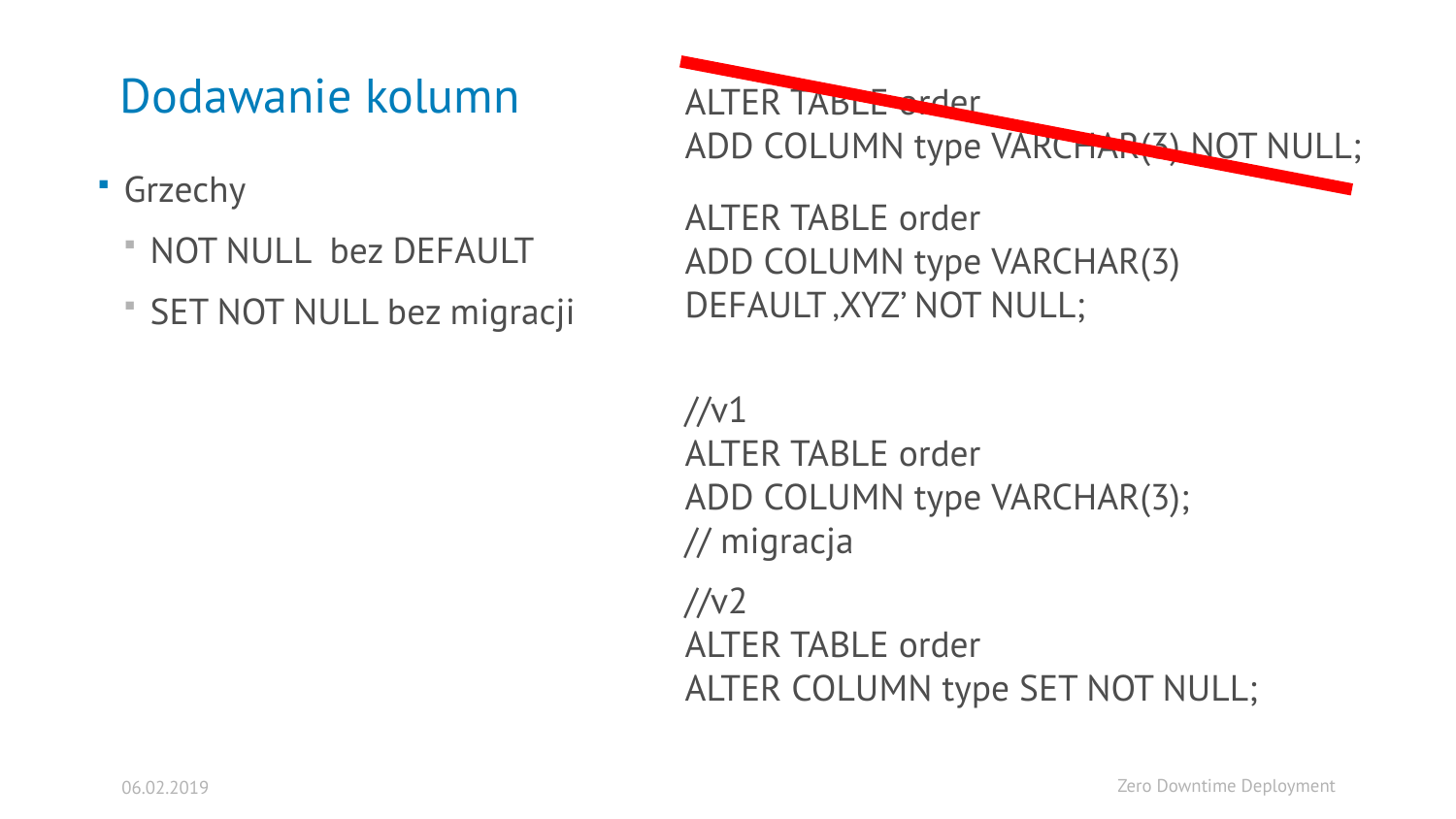

# Dodawanie kolumn
ALTER TABLE order
ADD COLUMN type VARCHAR(3) NOT NULL;
Grzechy
NOT NULL  bez DEFAULT
SET NOT NULL bez migracji
ALTER TABLE order
ADD COLUMN type VARCHAR(3)
DEFAULT ‚XYZ’ NOT NULL;
//v1
ALTER TABLE order
ADD COLUMN type VARCHAR(3);
// migracja
//v2
ALTER TABLE order
ALTER COLUMN type SET NOT NULL;
Zero Downtime Deployment
06.02.2019